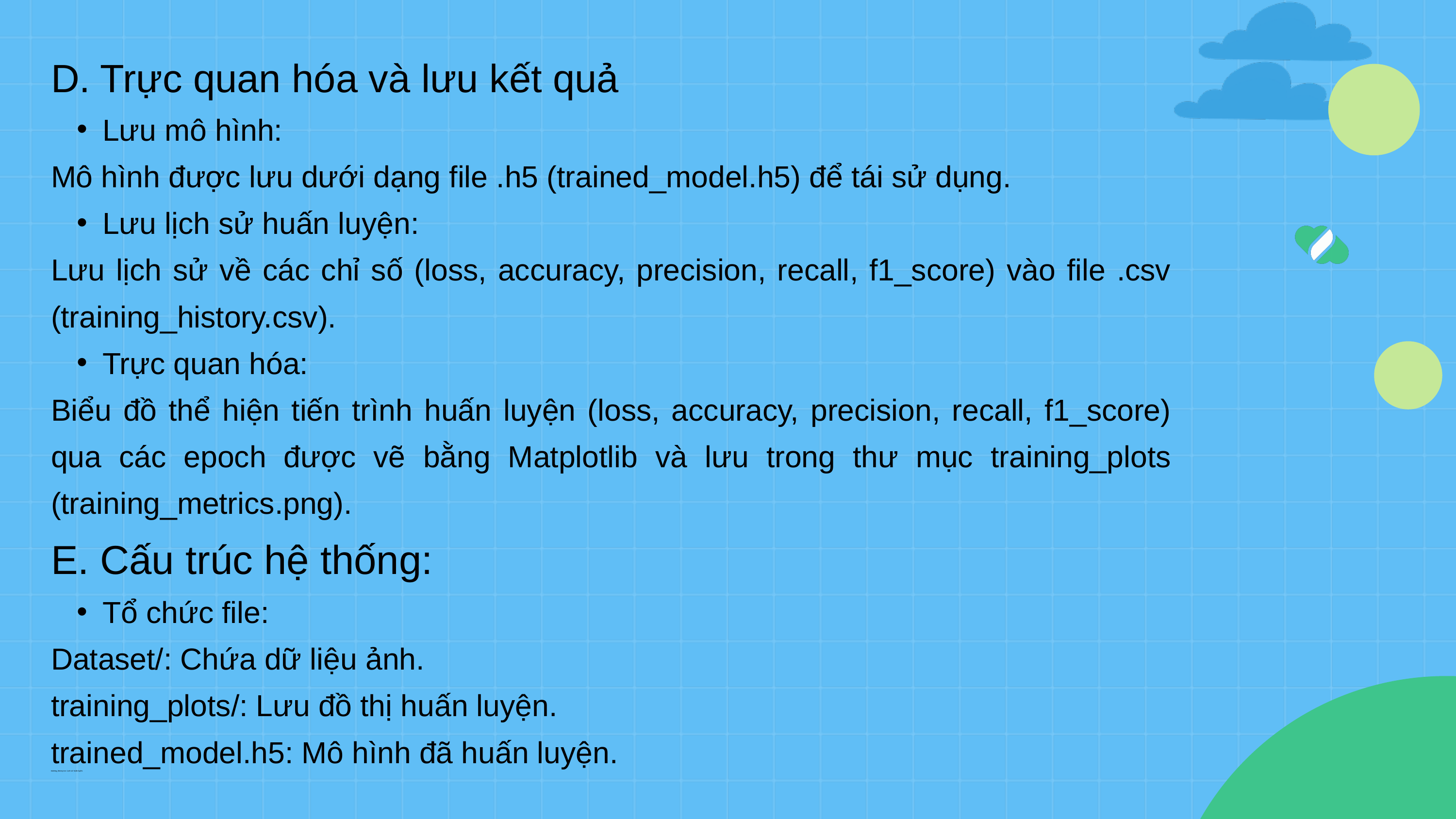

D. Trực quan hóa và lưu kết quả
Lưu mô hình:
Mô hình được lưu dưới dạng file .h5 (trained_model.h5) để tái sử dụng.
Lưu lịch sử huấn luyện:
Lưu lịch sử về các chỉ số (loss, accuracy, precision, recall, f1_score) vào file .csv (training_history.csv).
Trực quan hóa:
Biểu đồ thể hiện tiến trình huấn luyện (loss, accuracy, precision, recall, f1_score) qua các epoch được vẽ bằng Matplotlib và lưu trong thư mục training_plots (training_metrics.png).
E. Cấu trúc hệ thống:
Tổ chức file:
Dataset/: Chứa dữ liệu ảnh.
training_plots/: Lưu đồ thị huấn luyện.
trained_model.h5: Mô hình đã huấn luyện.
training_history.csv: Lịch sử huấn luyện.